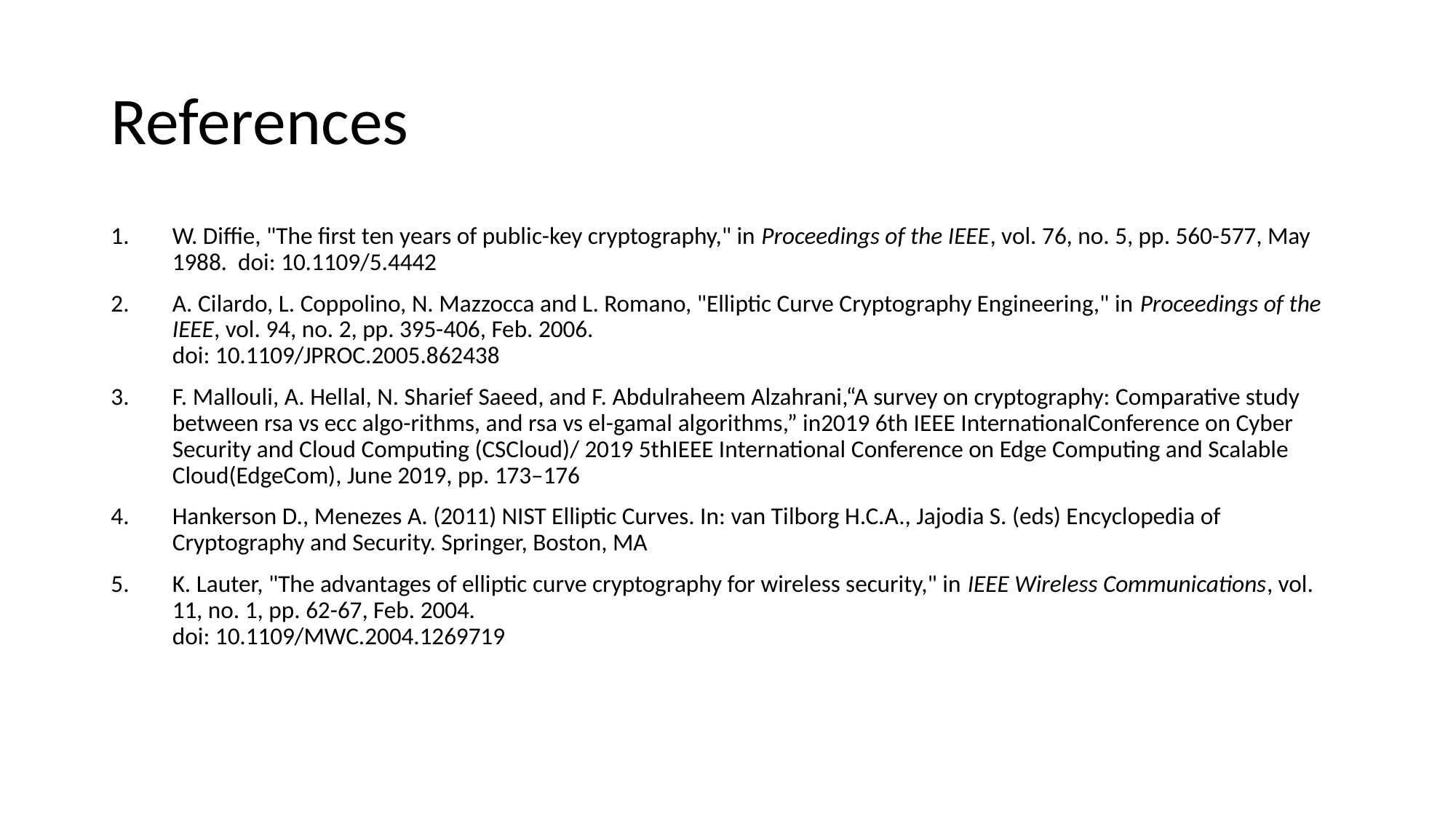

# References
W. Diffie, "The first ten years of public-key cryptography," in Proceedings of the IEEE, vol. 76, no. 5, pp. 560-577, May 1988.  doi: 10.1109/5.4442
A. Cilardo, L. Coppolino, N. Mazzocca and L. Romano, "Elliptic Curve Cryptography Engineering," in Proceedings of the IEEE, vol. 94, no. 2, pp. 395-406, Feb. 2006.
doi: 10.1109/JPROC.2005.862438
F. Mallouli, A. Hellal, N. Sharief Saeed, and F. Abdulraheem Alzahrani,“A survey on cryptography: Comparative study between rsa vs ecc algo-rithms, and rsa vs el-gamal algorithms,” in2019 6th IEEE InternationalConference on Cyber Security and Cloud Computing (CSCloud)/ 2019 5thIEEE International Conference on Edge Computing and Scalable Cloud(EdgeCom), June 2019, pp. 173–176
Hankerson D., Menezes A. (2011) NIST Elliptic Curves. In: van Tilborg H.C.A., Jajodia S. (eds) Encyclopedia of Cryptography and Security. Springer, Boston, MA
K. Lauter, "The advantages of elliptic curve cryptography for wireless security," in IEEE Wireless Communications, vol. 11, no. 1, pp. 62-67, Feb. 2004.
doi: 10.1109/MWC.2004.1269719